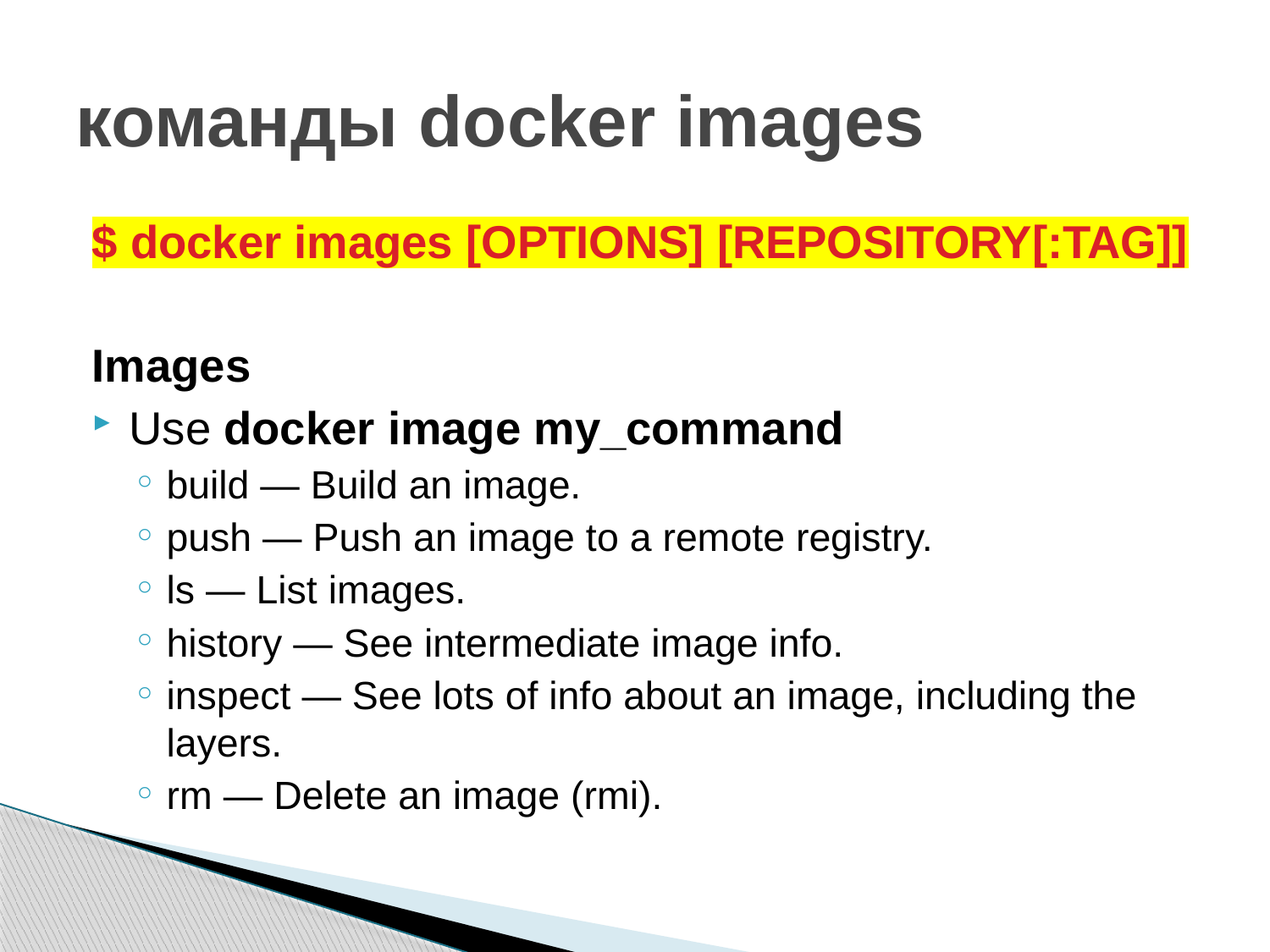

# команды docker images
$ docker images [OPTIONS] [REPOSITORY[:TAG]]

Images
Use docker image my_command
build — Build an image.
push — Push an image to a remote registry.
ls — List images.
history — See intermediate image info.
inspect — See lots of info about an image, including the layers.
rm — Delete an image (rmi).